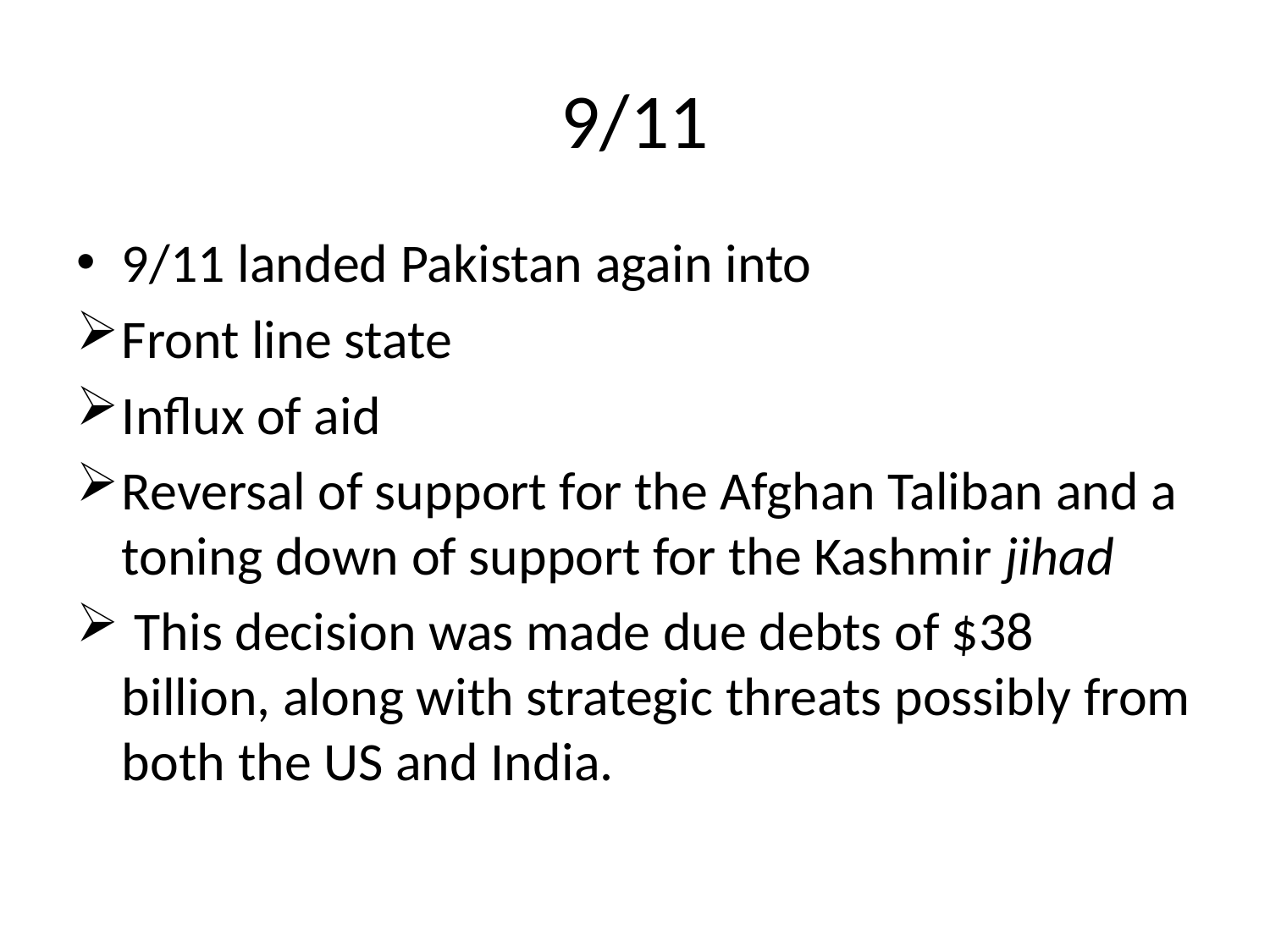

# 9/11
9/11 landed Pakistan again into
Front line state
Influx of aid
Reversal of support for the Afghan Taliban and a toning down of support for the Kashmir jihad
 This decision was made due debts of $38 billion, along with strategic threats possibly from both the US and India.